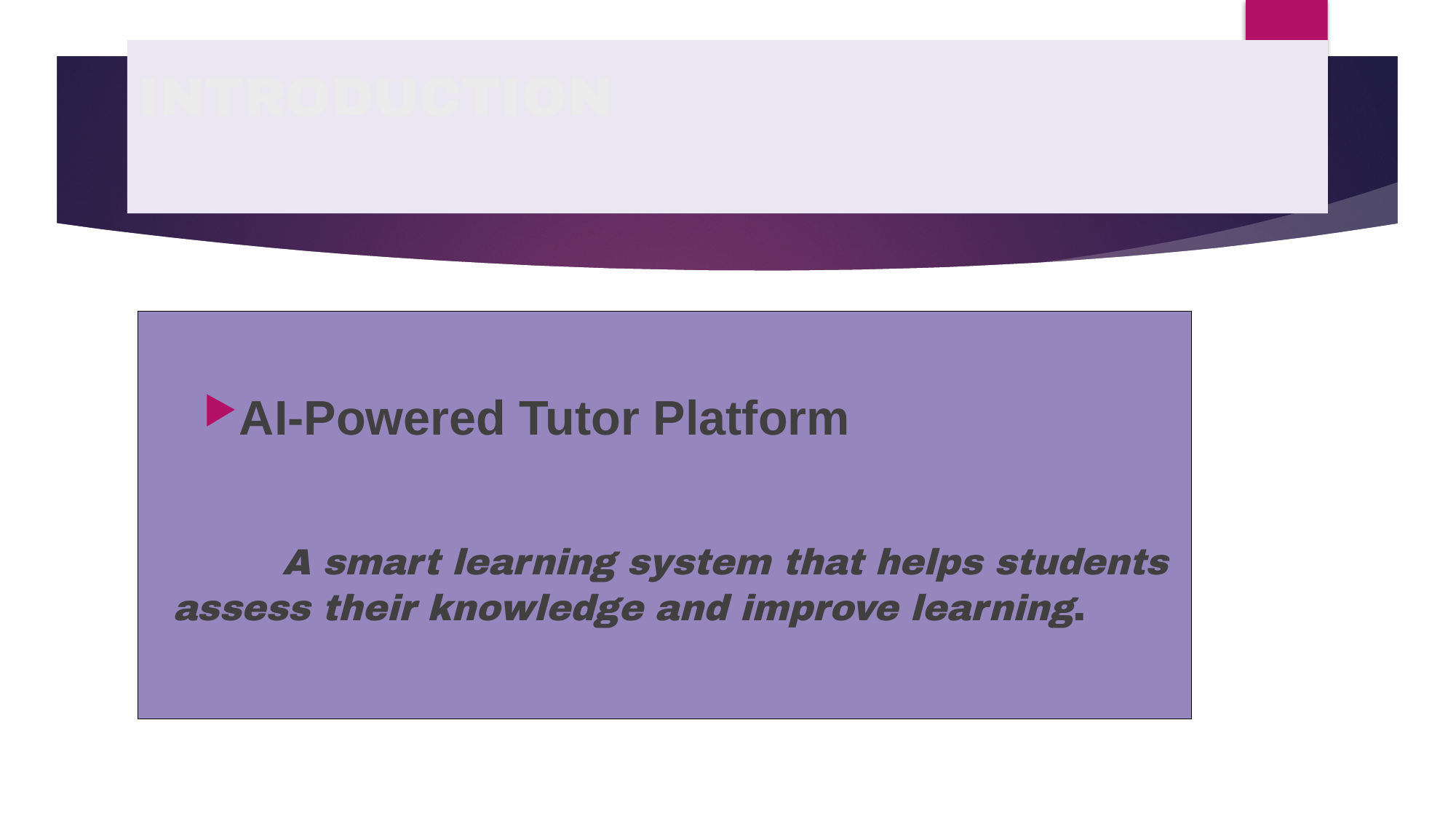

# INTRODUCTION

AI-Powered Tutor Platform

	A smart learning system that helps students assess their knowledge and improve learning.